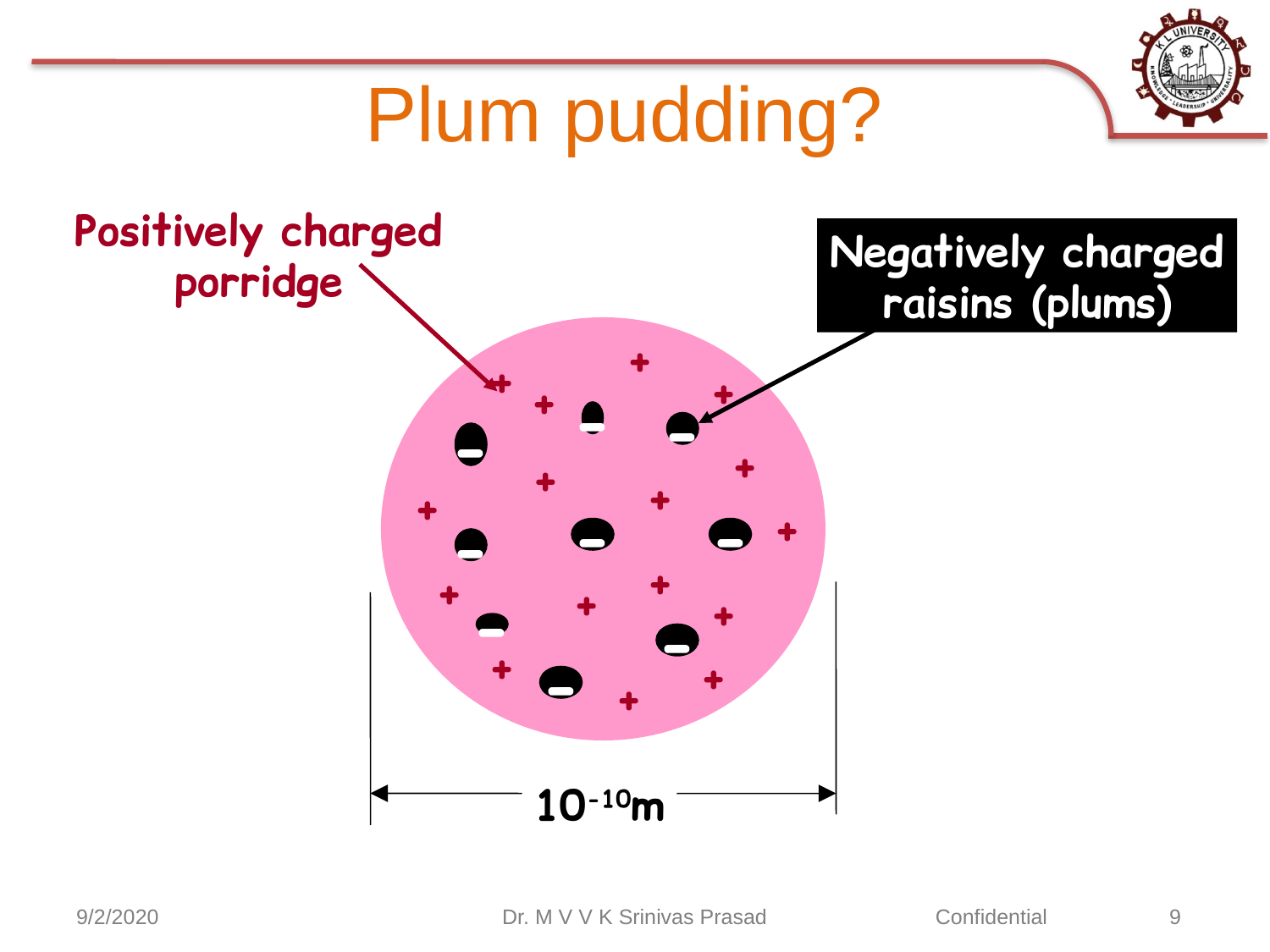

# Plum pudding?
Positively charged
porridge
Negatively charged
raisins (plums)

+

+
+
+
-
-
-
+
+
+
+
+
-
-
-
+
+
+
+

-
-
+
+
-
+
10-10m

9/2/2020
Dr. M V V K Srinivas Prasad
Confidential	                  9